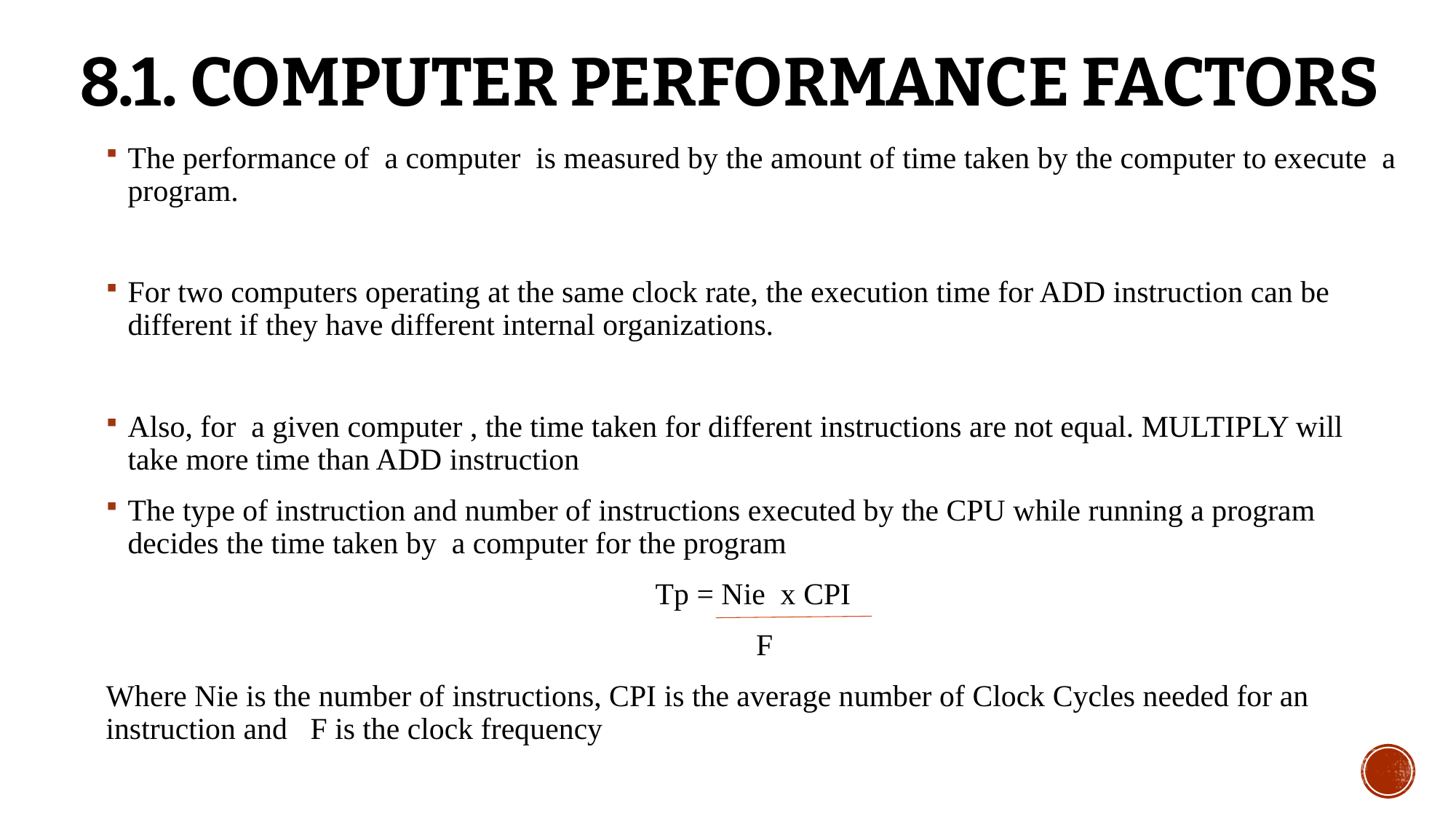

# 8.1. Computer Performance Factors
The performance of  a computer  is measured by the amount of time taken by the computer to execute  a program.

For two computers operating at the same clock rate, the execution time for ADD instruction can be different if they have different internal organizations.

Also, for  a given computer , the time taken for different instructions are not equal. MULTIPLY will take more time than ADD instruction
The type of instruction and number of instructions executed by the CPU while running a program decides the time taken by  a computer for the program
Tp = Nie  x CPI
   F
Where Nie is the number of instructions, CPI is the average number of Clock Cycles needed for an instruction and   F is the clock frequency